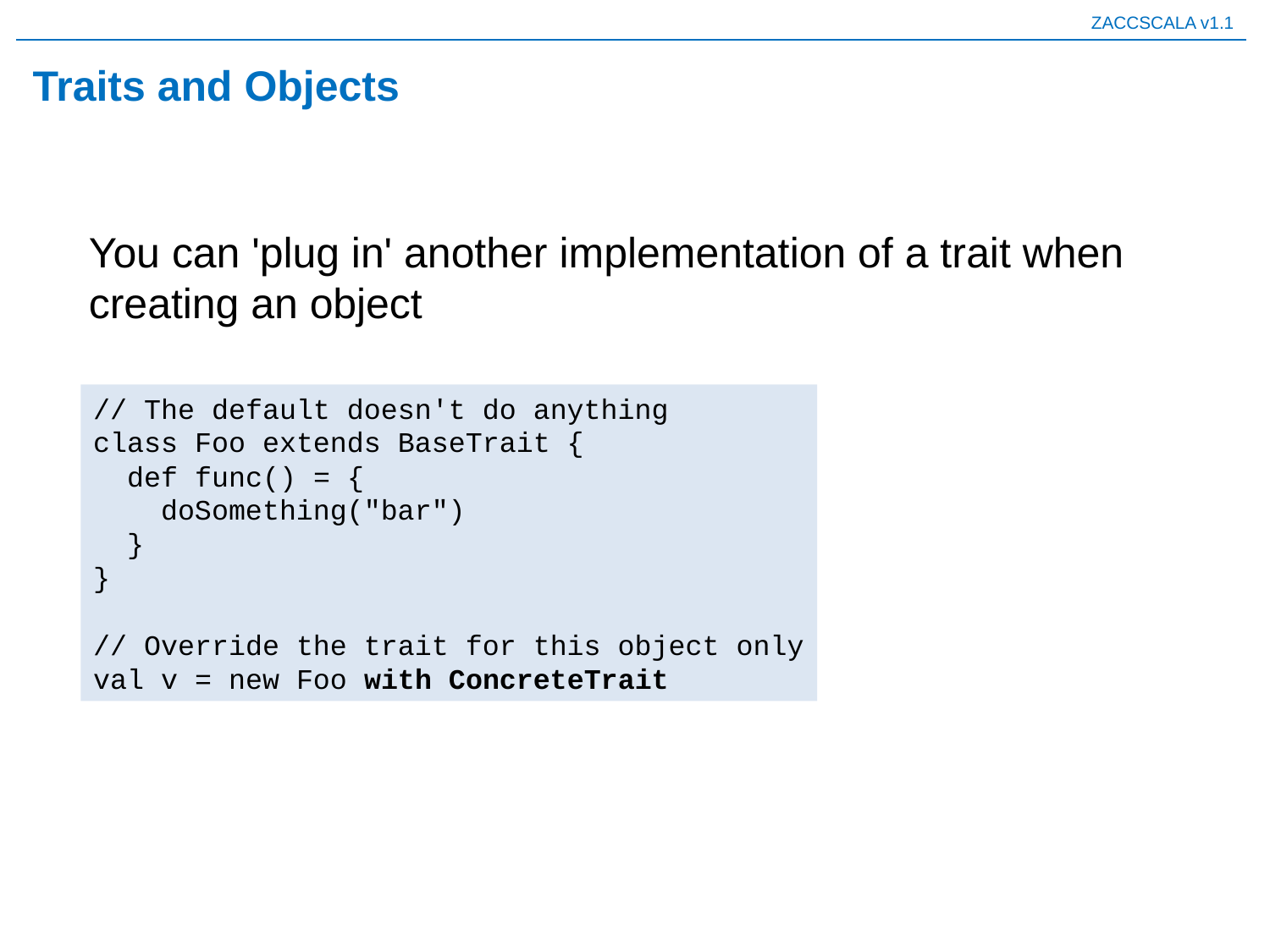

# Traits and Objects
You can 'plug in' another implementation of a trait when creating an object
// The default doesn't do anything
class Foo extends BaseTrait {
  def func() = {
    doSomething("bar")
  }
}

// Override the trait for this object only
val v = new Foo with ConcreteTrait